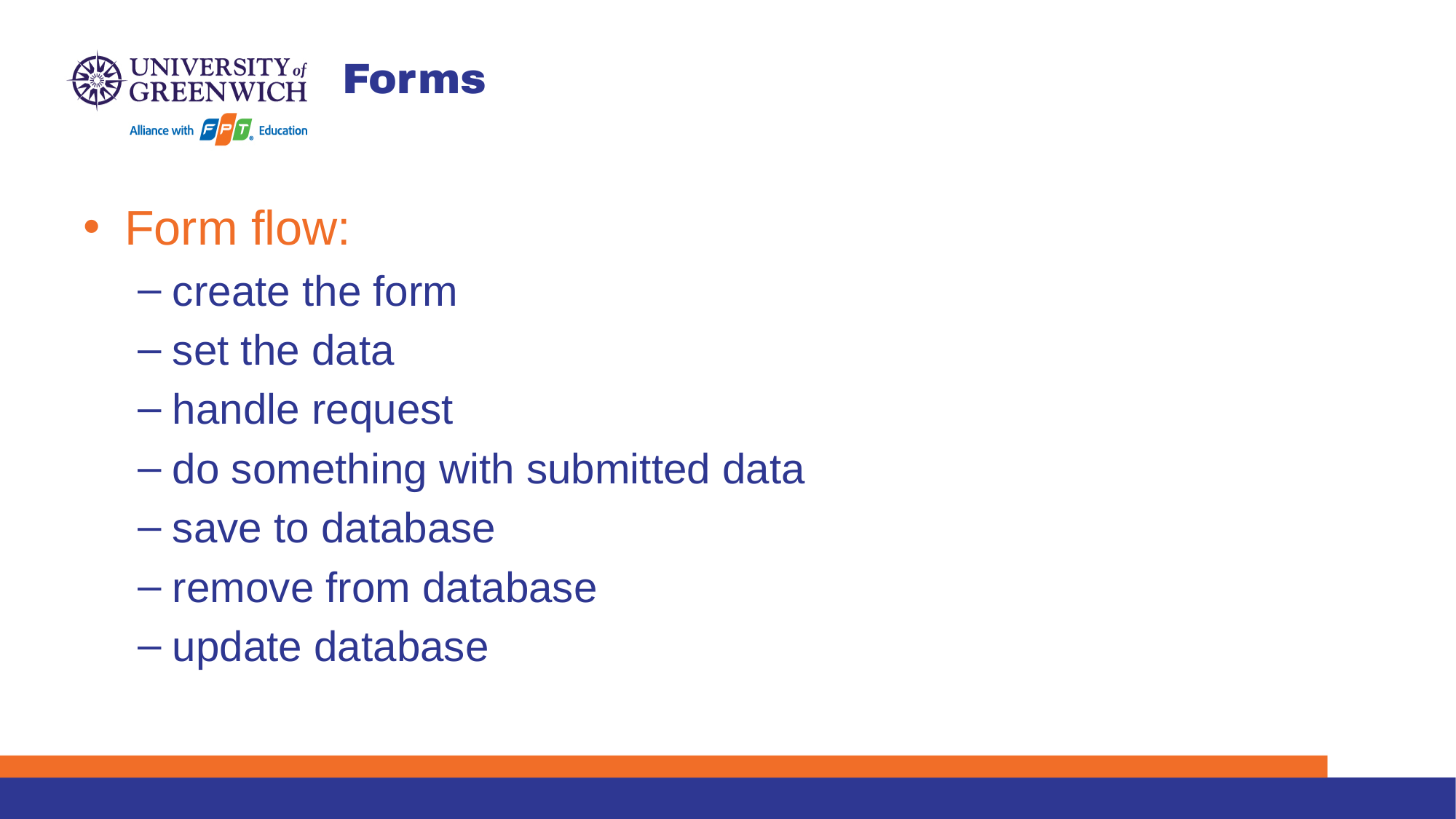

# Forms
Form flow:
create the form
set the data
handle request
do something with submitted data
save to database
remove from database
update database